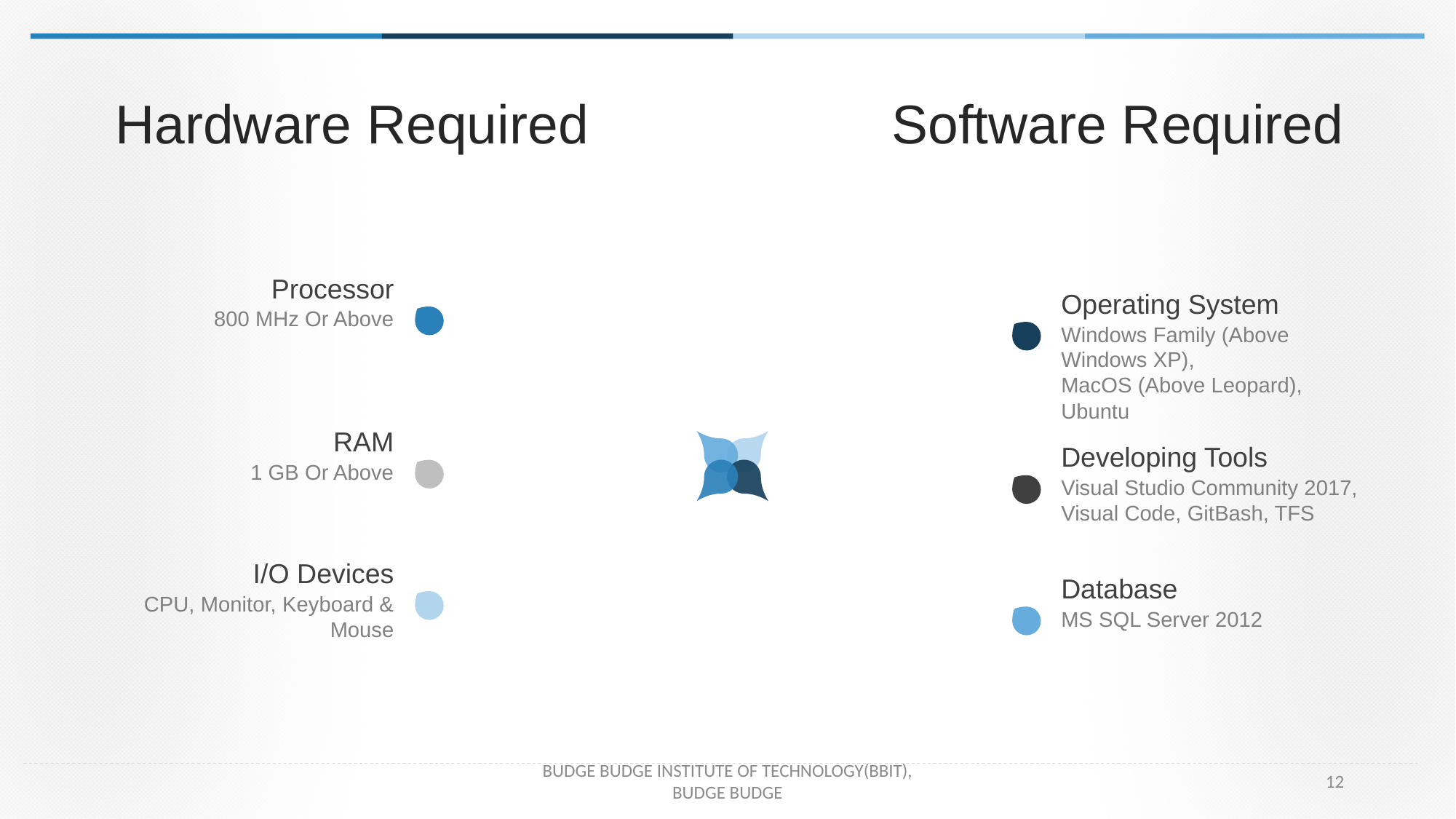

Software Required
Hardware Required
Processor
800 MHz Or Above

Operating System
Windows Family (Above Windows XP),
MacOS (Above Leopard), Ubuntu

RAM
1 GB Or Above

Developing Tools
Visual Studio Community 2017,
Visual Code, GitBash, TFS

I/O Devices
CPU, Monitor, Keyboard & Mouse

Database
MS SQL Server 2012

BUDGE BUDGE INSTITUTE OF TECHNOLOGY(BBIT),
BUDGE BUDGE
12